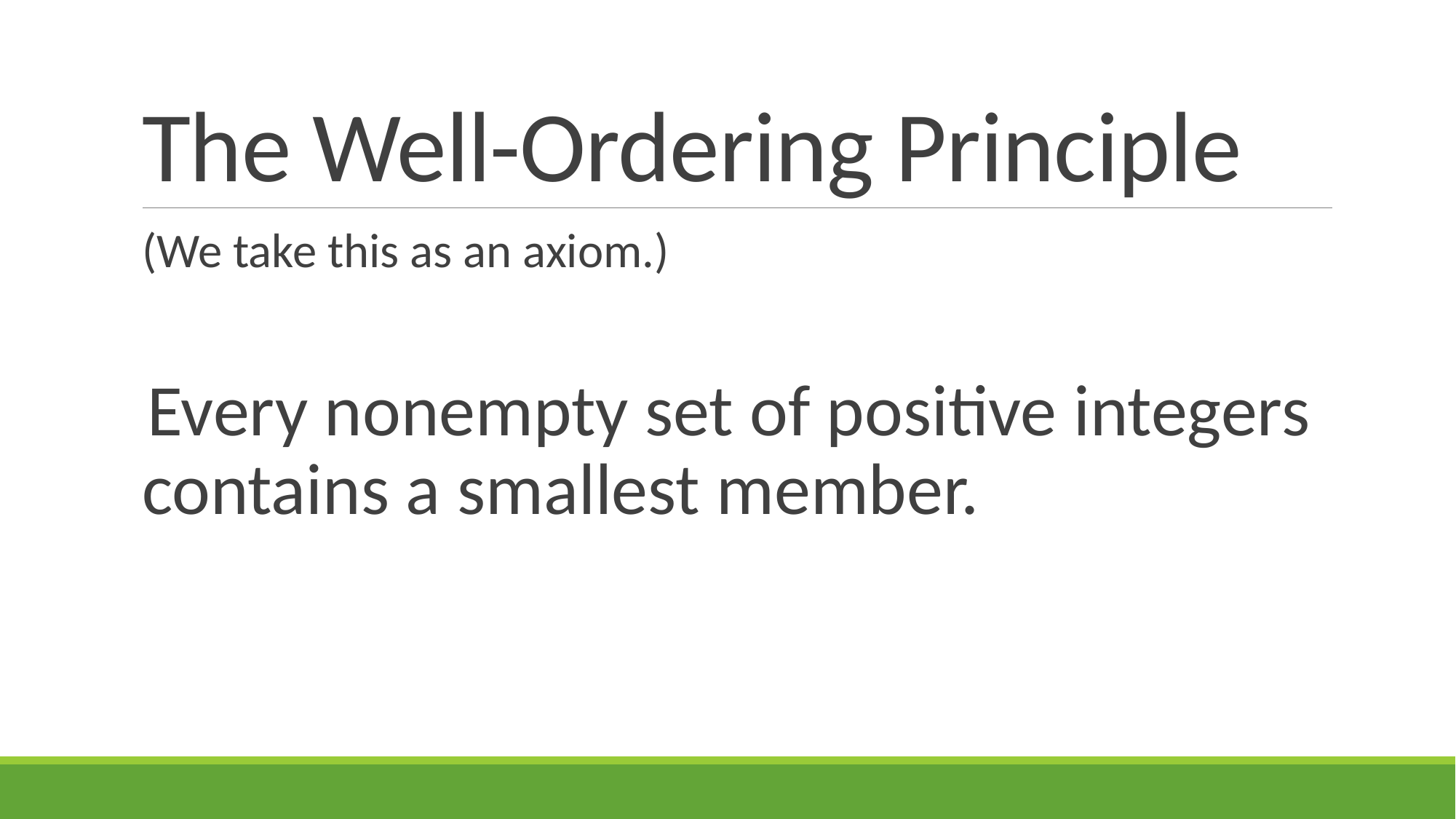

# The Well-Ordering Principle
(We take this as an axiom.)

Every nonempty set of positive integers contains a smallest member.